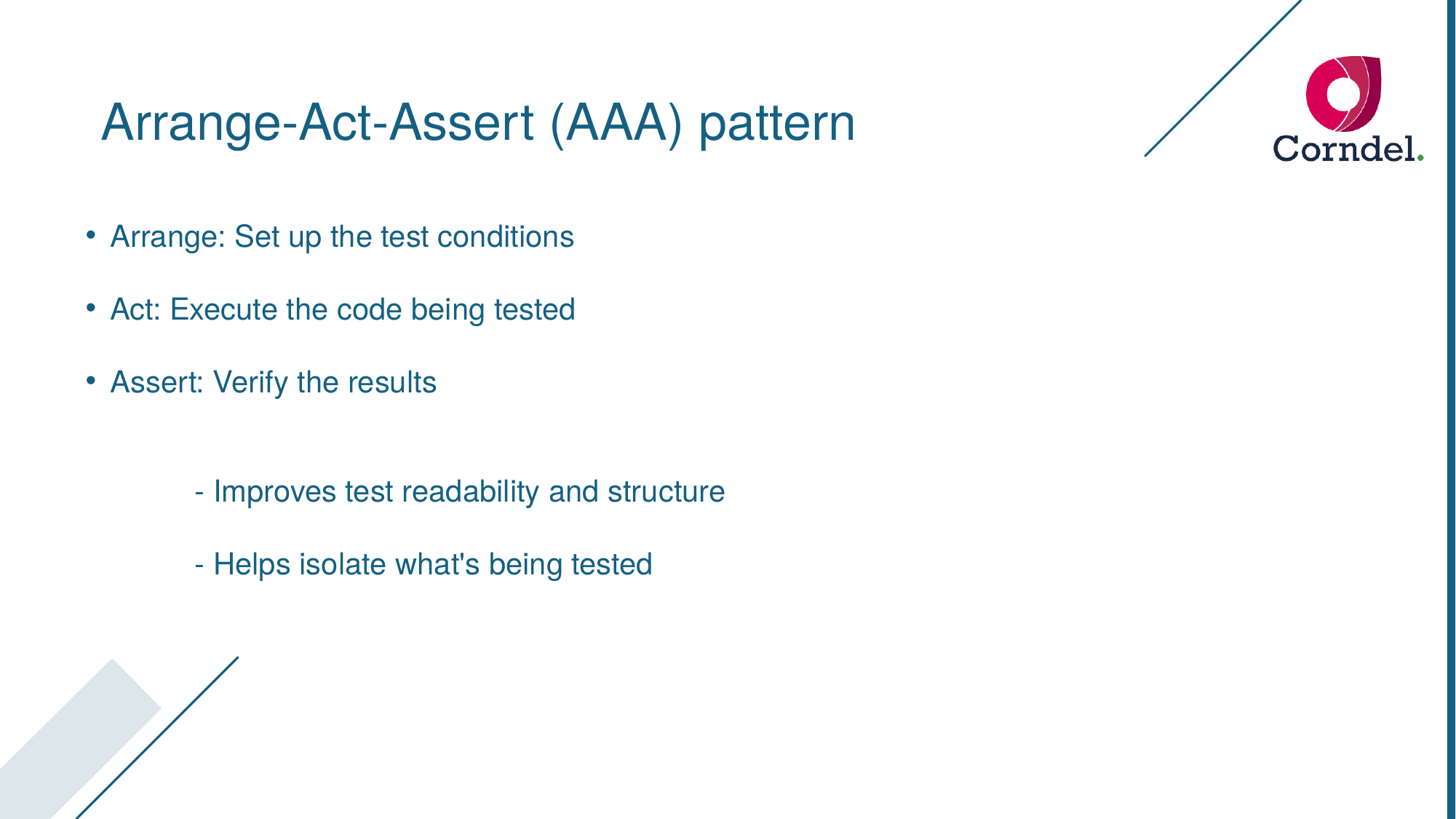

Arrange-Act-Assert (AAA) pattern

Arrange: Set up the test conditions
Act: Execute the code being tested
Assert: Verify the results

	- Improves test readability and structure
	- Helps isolate what's being tested